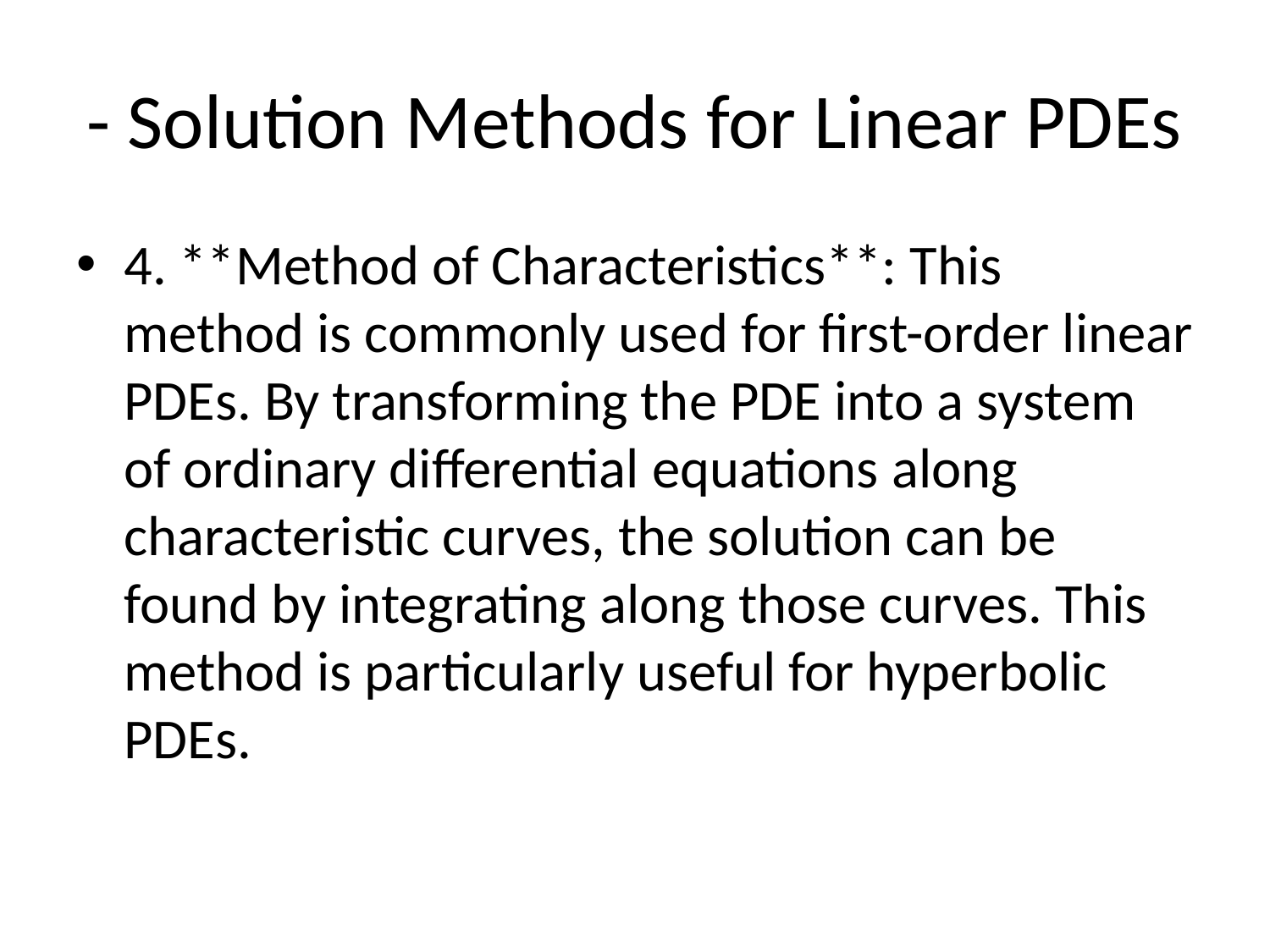

# - Solution Methods for Linear PDEs
4. **Method of Characteristics**: This method is commonly used for first-order linear PDEs. By transforming the PDE into a system of ordinary differential equations along characteristic curves, the solution can be found by integrating along those curves. This method is particularly useful for hyperbolic PDEs.